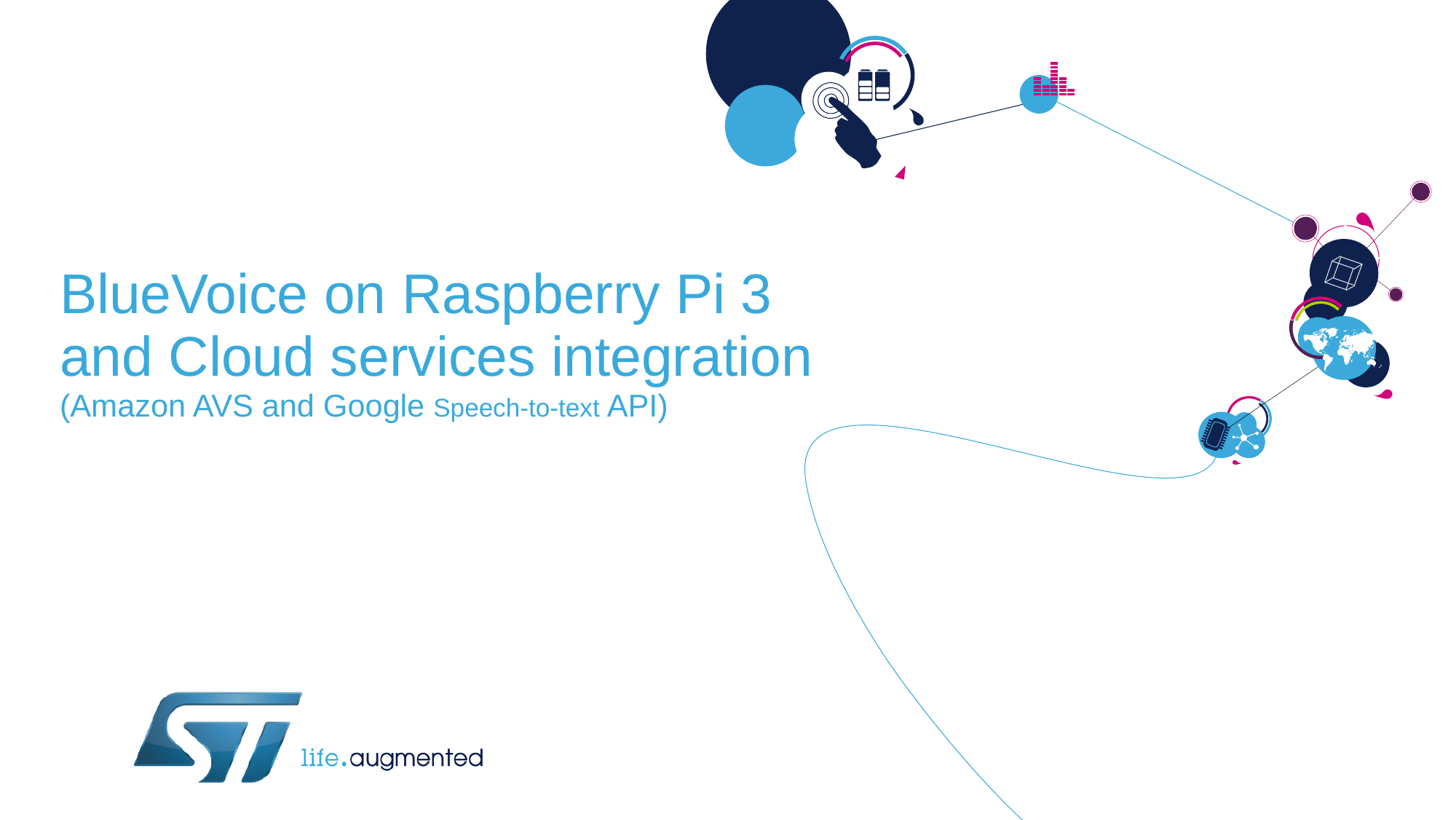

# BlueVoice on Raspberry Pi 3 and Cloud services integration (Amazon AVS and Google Speech-to-text API)